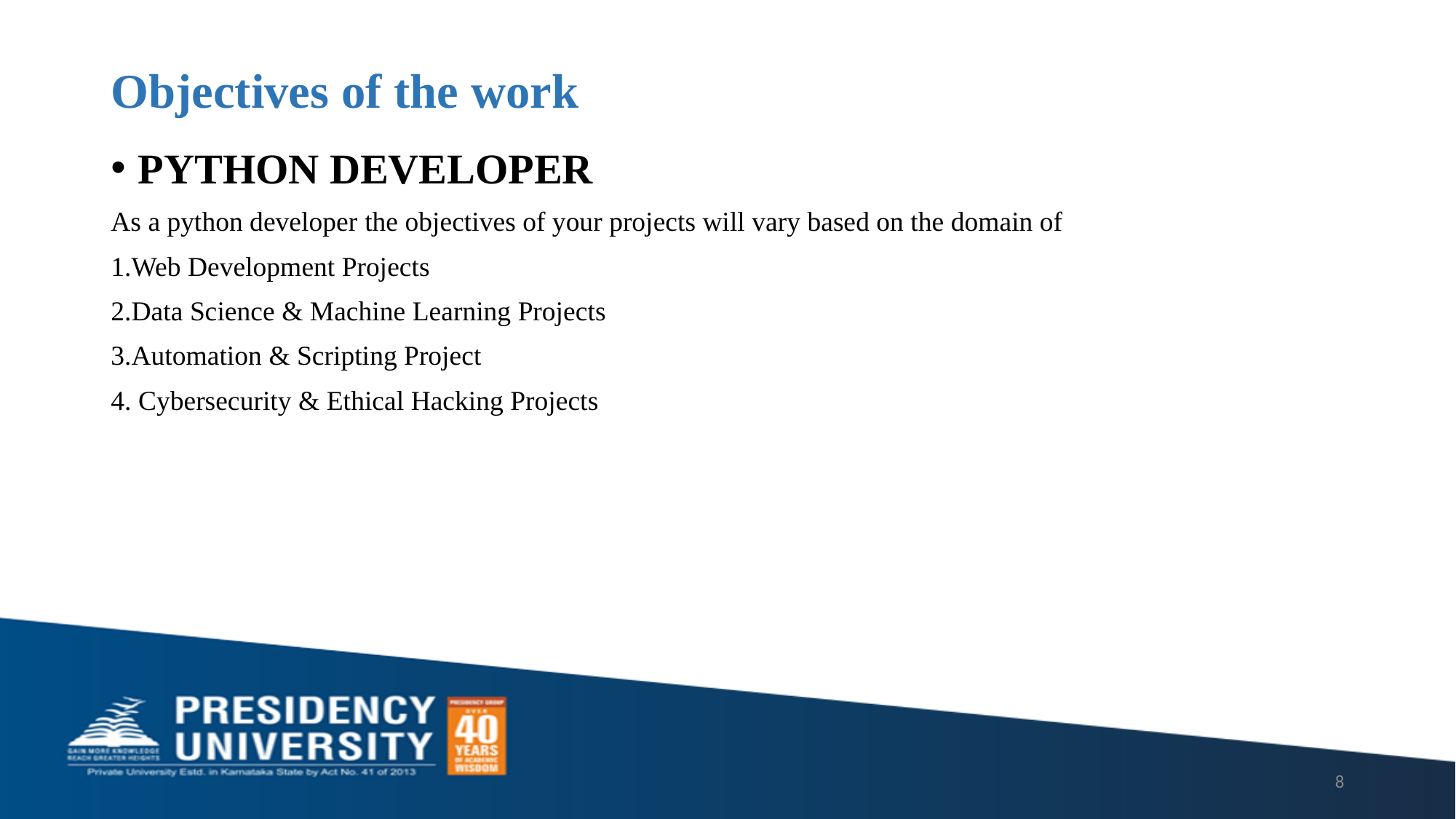

# Objectives of the work
PYTHON DEVELOPER
As a python developer the objectives of your projects will vary based on the domain of
1.Web Development Projects
2.Data Science & Machine Learning Projects
3.Automation & Scripting Project
4. Cybersecurity & Ethical Hacking Projects
8